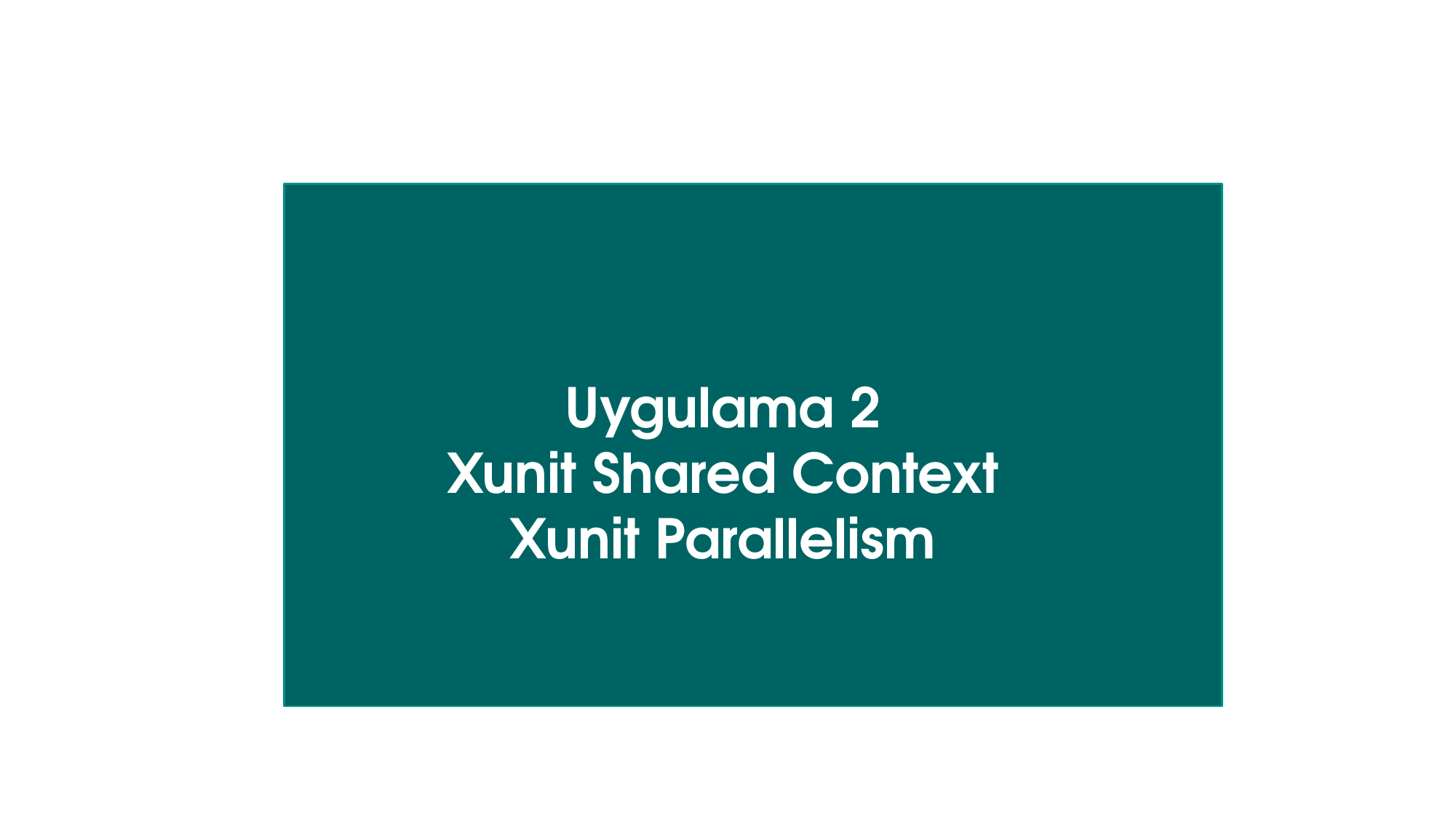

Uygulama 2
Xunit Shared Context
Xunit Parallelism